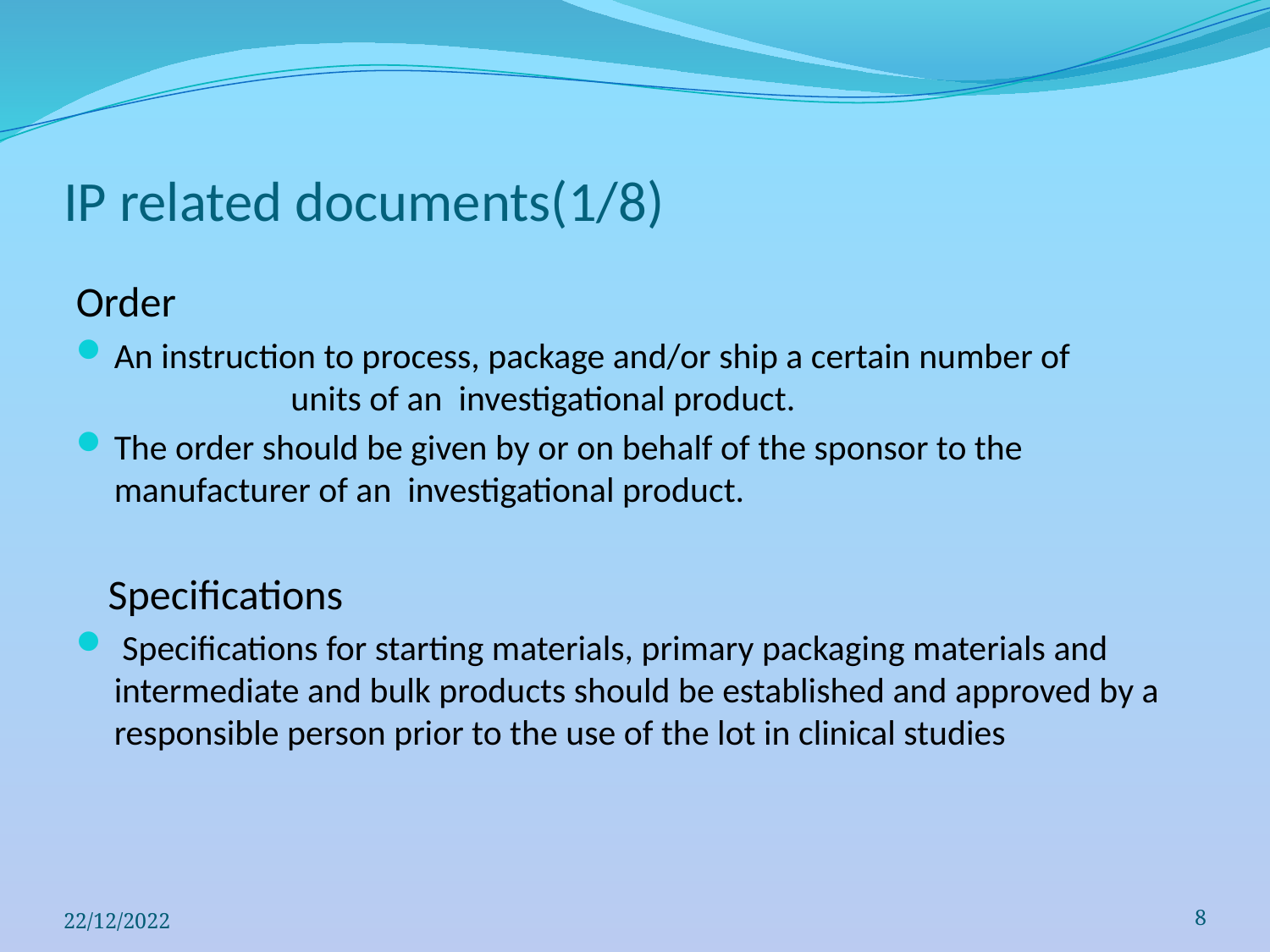

# IP related documents(1/8)
Order
An instruction to process, package and/or ship a certain number of                                      units of an  investigational product.
The order should be given by or on behalf of the sponsor to the     manufacturer of an  investigational product.

    Specifications
 Specifications for starting materials, primary packaging materials and intermediate and bulk products should be established and approved by a responsible person prior to the use of the lot in clinical studies
22/12/2022
8